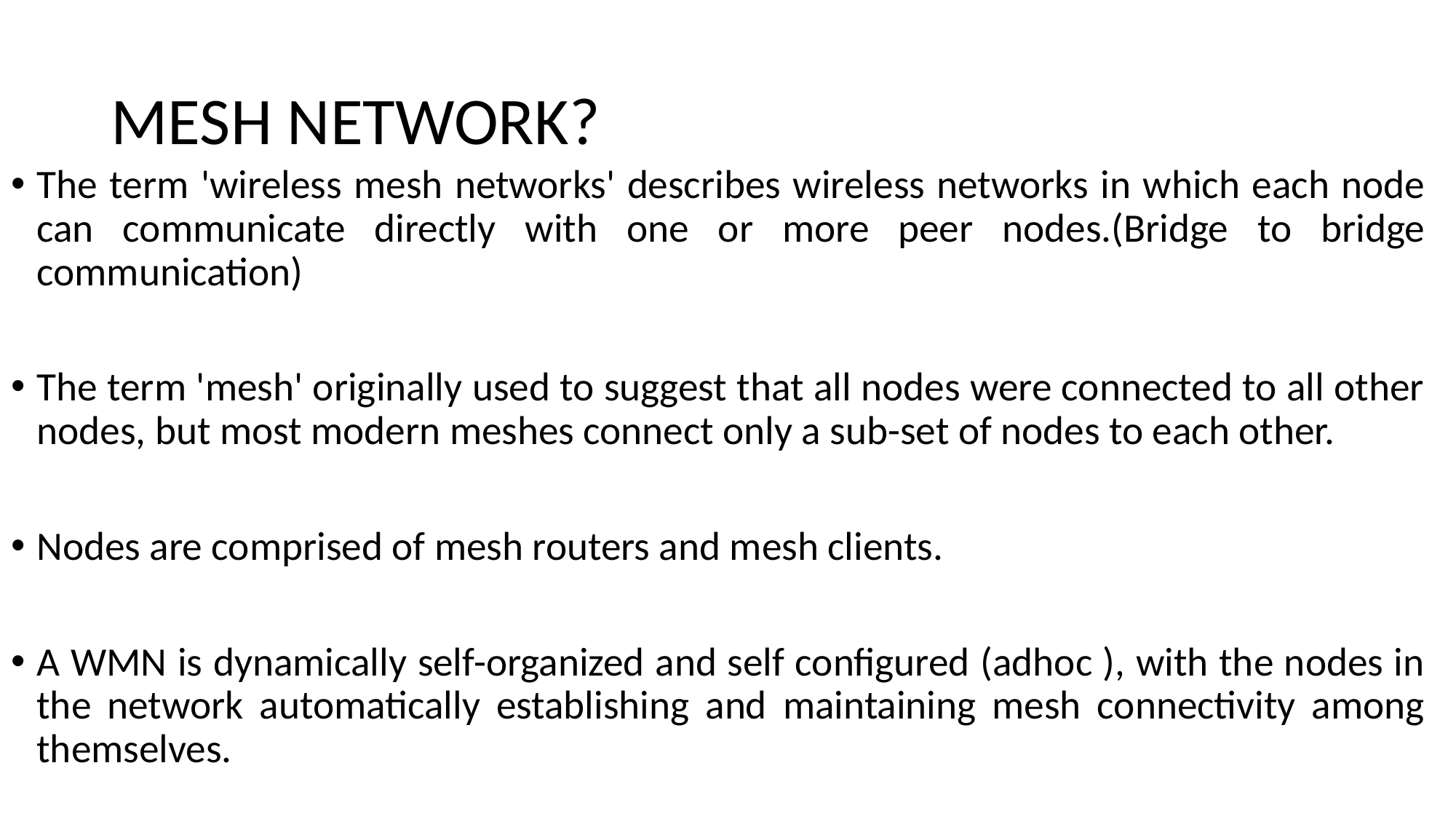

# MESH NETWORK?
The term 'wireless mesh networks' describes wireless networks in which each node can communicate directly with one or more peer nodes.(Bridge to bridge communication)

The term 'mesh' originally used to suggest that all nodes were connected to all other nodes, but most modern meshes connect only a sub-set of nodes to each other.

Nodes are comprised of mesh routers and mesh clients.

A WMN is dynamically self-organized and self configured (adhoc ), with the nodes in the network automatically establishing and maintaining mesh connectivity among themselves.